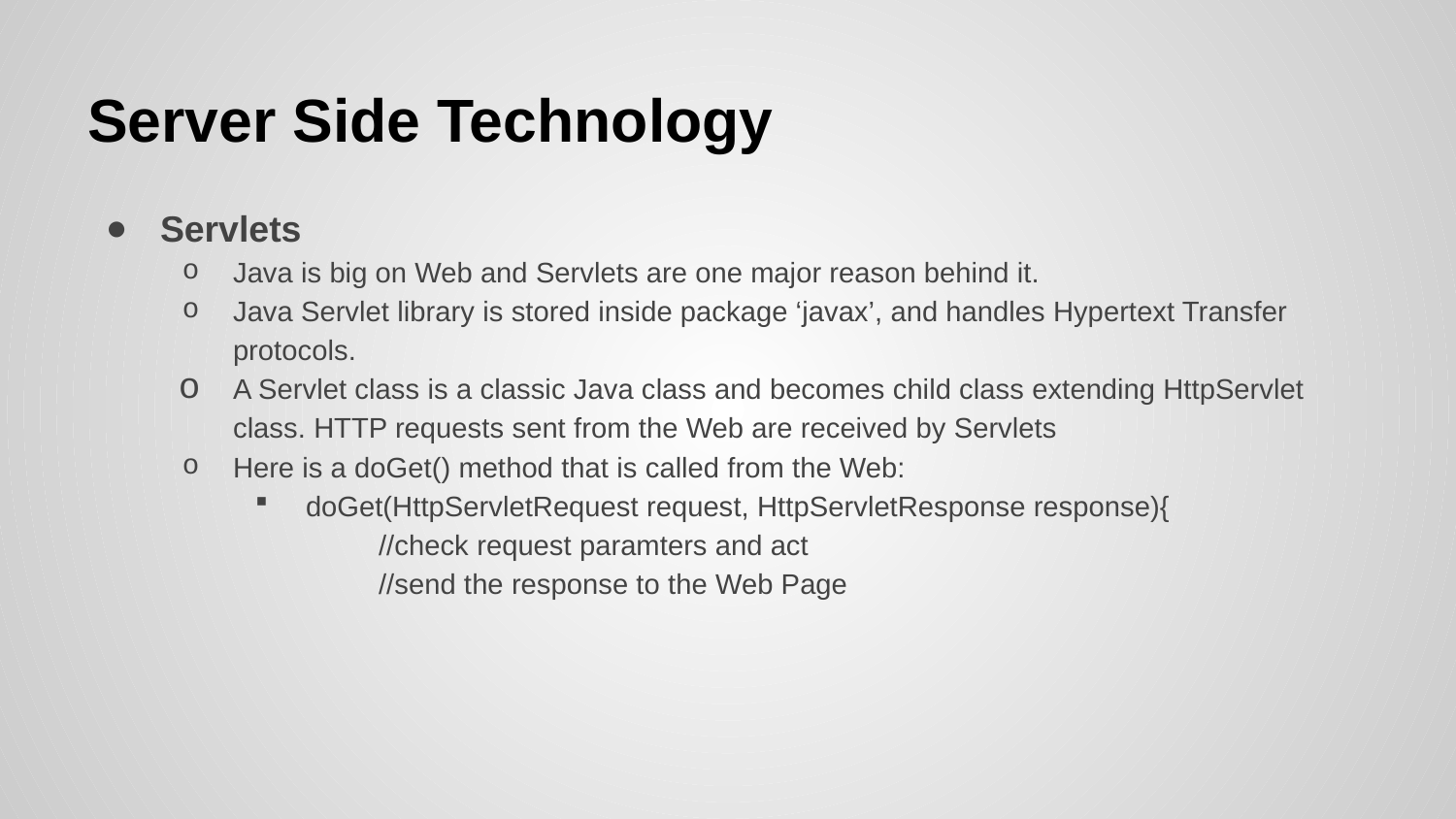

# Server Side Technology
Servlets
Java is big on Web and Servlets are one major reason behind it.
Java Servlet library is stored inside package ‘javax’, and handles Hypertext Transfer protocols.
A Servlet class is a classic Java class and becomes child class extending HttpServlet class. HTTP requests sent from the Web are received by Servlets
Here is a doGet() method that is called from the Web:
doGet(HttpServletRequest request, HttpServletResponse response){
	//check request paramters and act
	//send the response to the Web Page